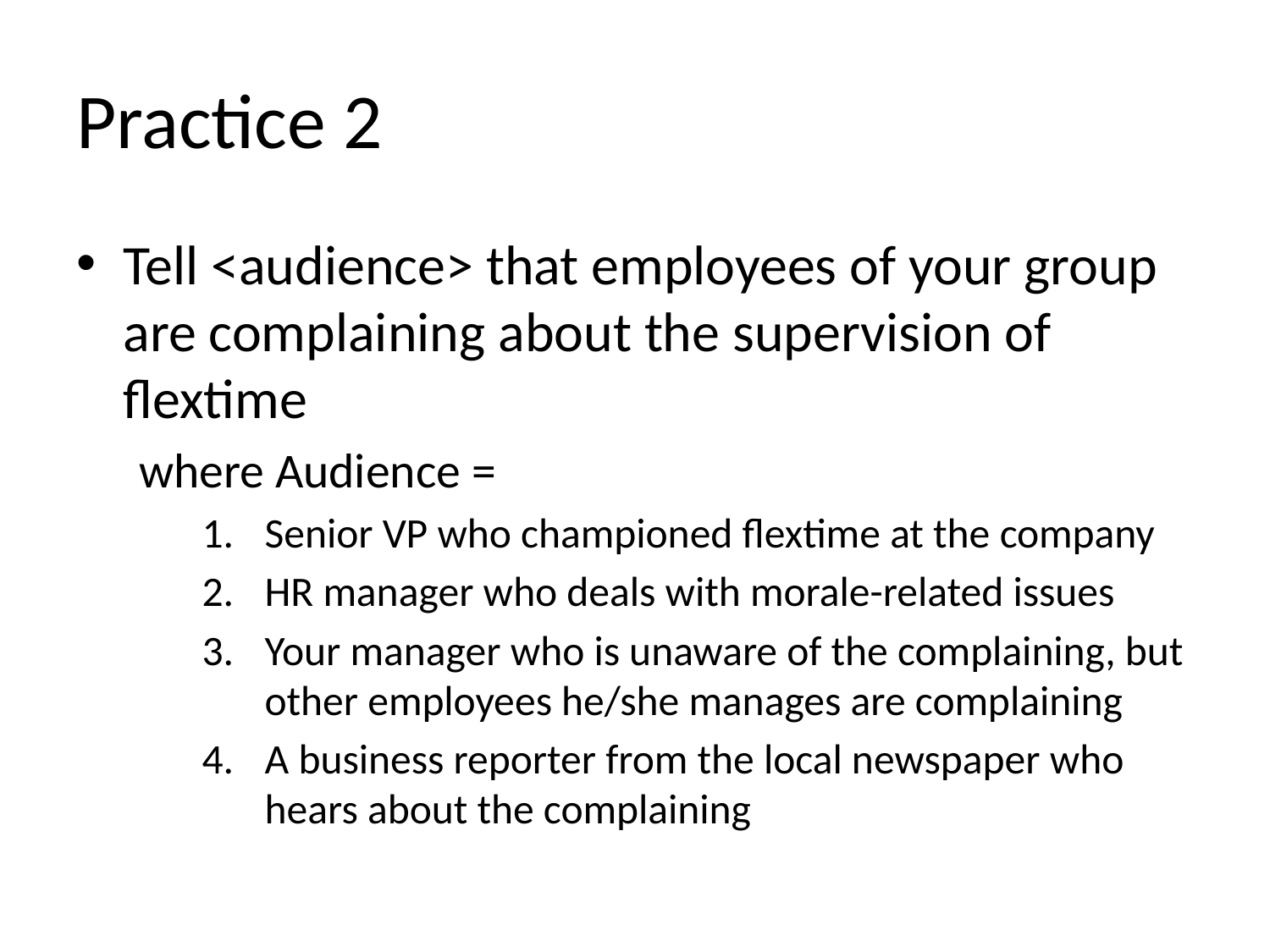

# Practice 2
Tell <audience> that employees of your group are complaining about the supervision of flextime
where Audience =
Senior VP who championed flextime at the company
HR manager who deals with morale-related issues
Your manager who is unaware of the complaining, but other employees he/she manages are complaining
A business reporter from the local newspaper who hears about the complaining